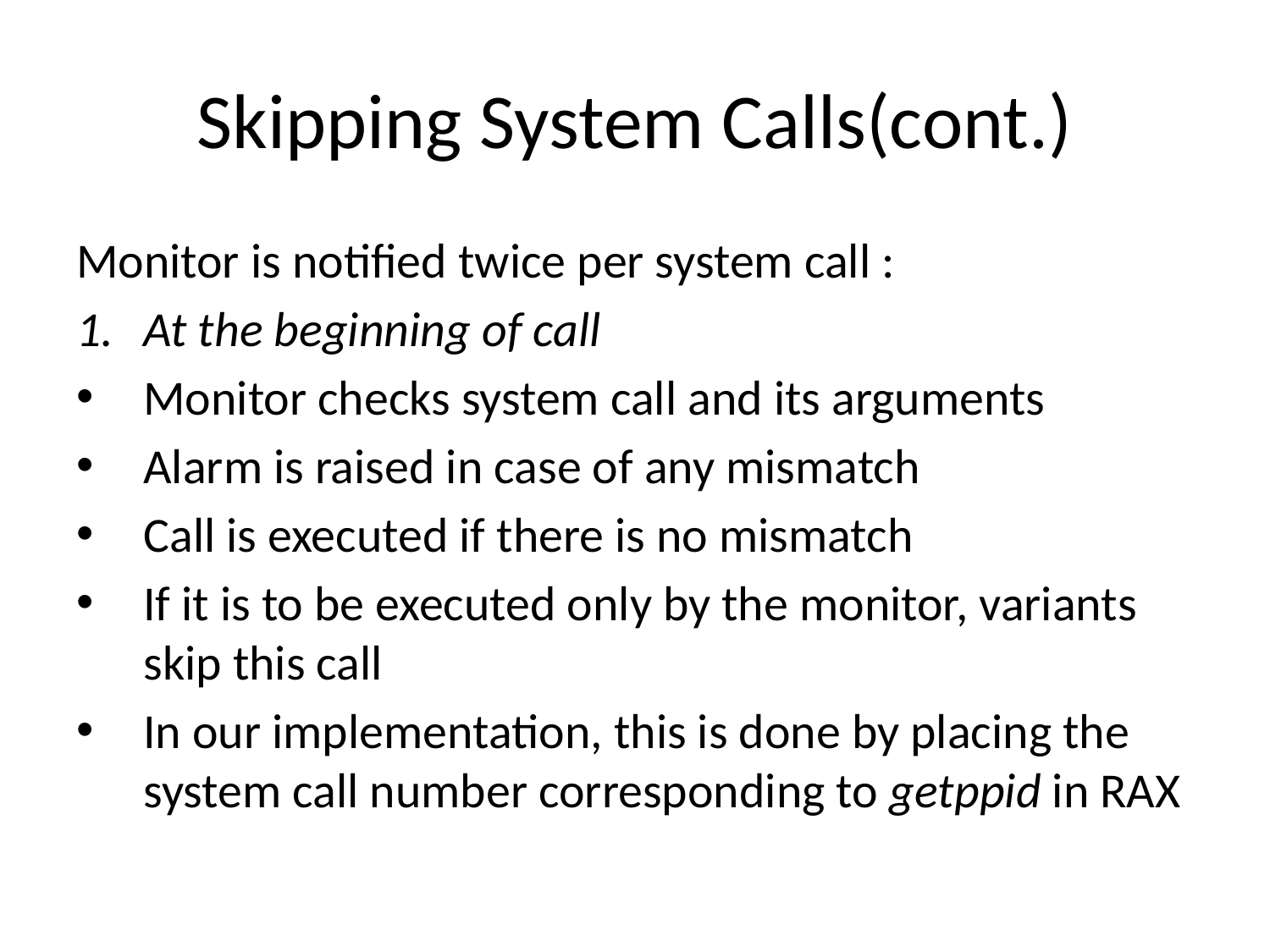

# Skipping System Calls(cont.)
Monitor is notified twice per system call :
At the beginning of call
Monitor checks system call and its arguments
Alarm is raised in case of any mismatch
Call is executed if there is no mismatch
If it is to be executed only by the monitor, variants skip this call
In our implementation, this is done by placing the system call number corresponding to getppid in RAX